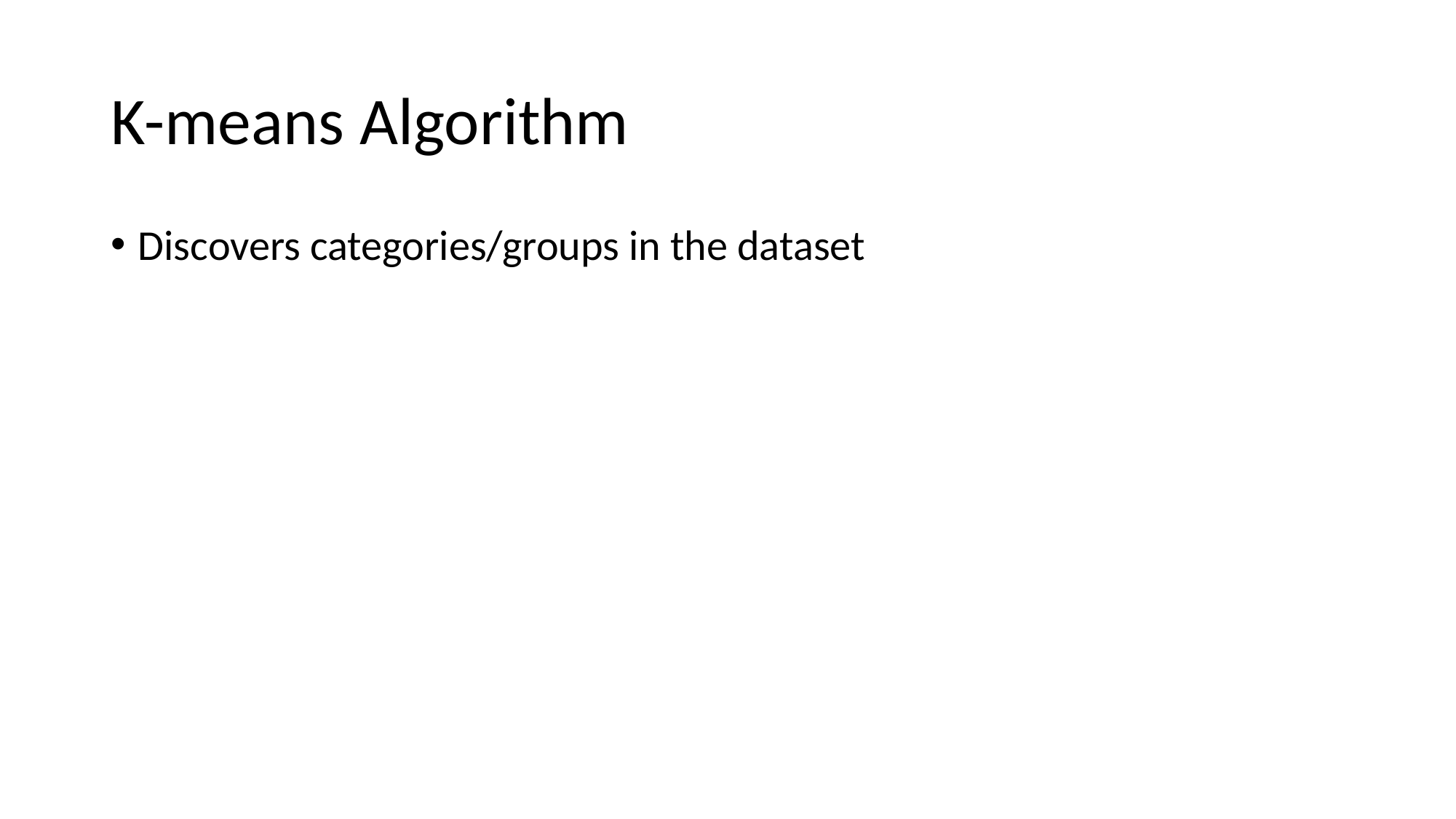

# K-means Algorithm
Discovers categories/groups in the dataset